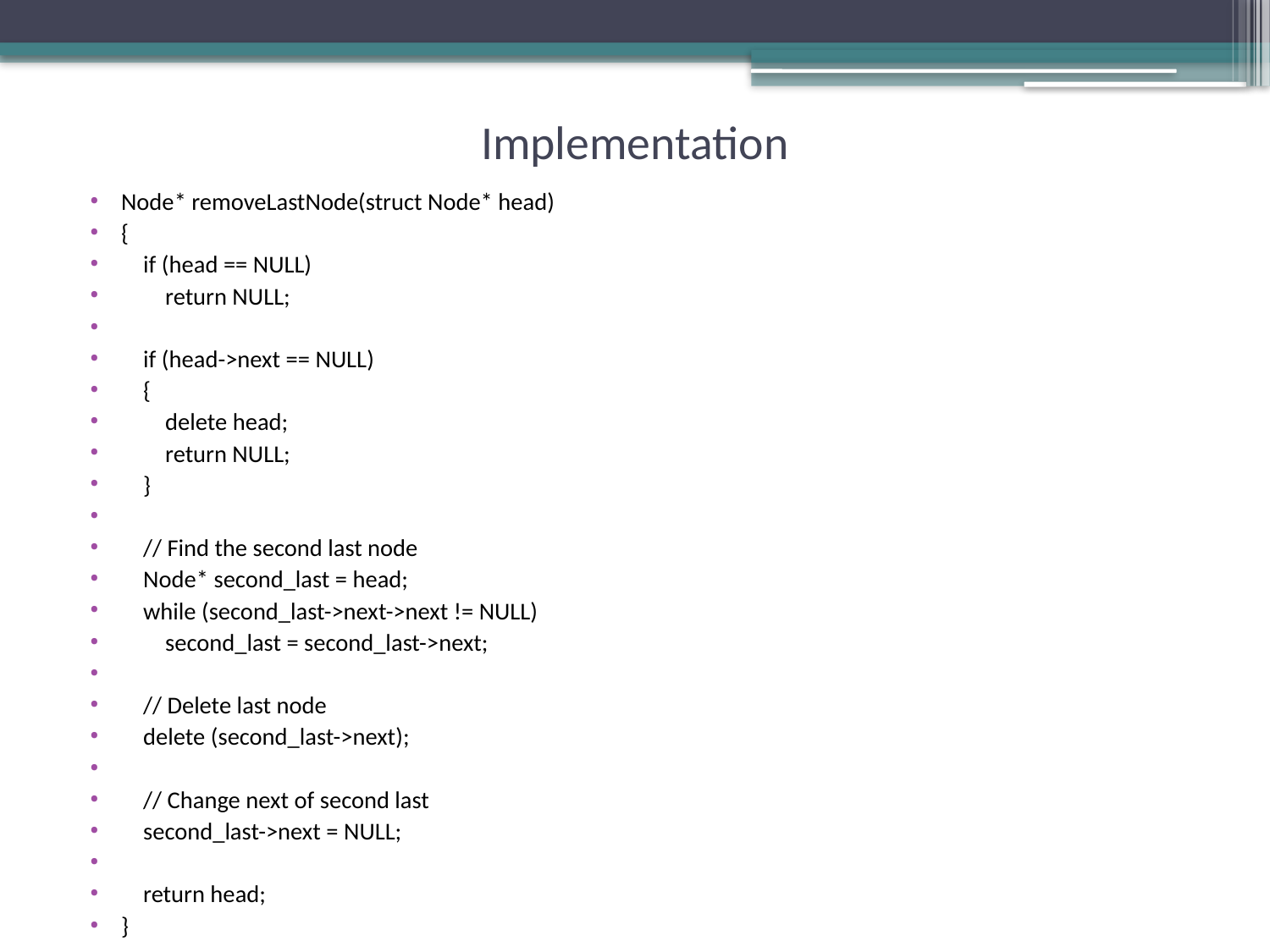

# Implementation
Node* removeLastNode(struct Node* head)
{
    if (head == NULL)
        return NULL;

    if (head->next == NULL)
    {
        delete head;
        return NULL;
    }

    // Find the second last node
    Node* second_last = head;
    while (second_last->next->next != NULL)
        second_last = second_last->next;

    // Delete last node
    delete (second_last->next);

    // Change next of second last
    second_last->next = NULL;

    return head;
}